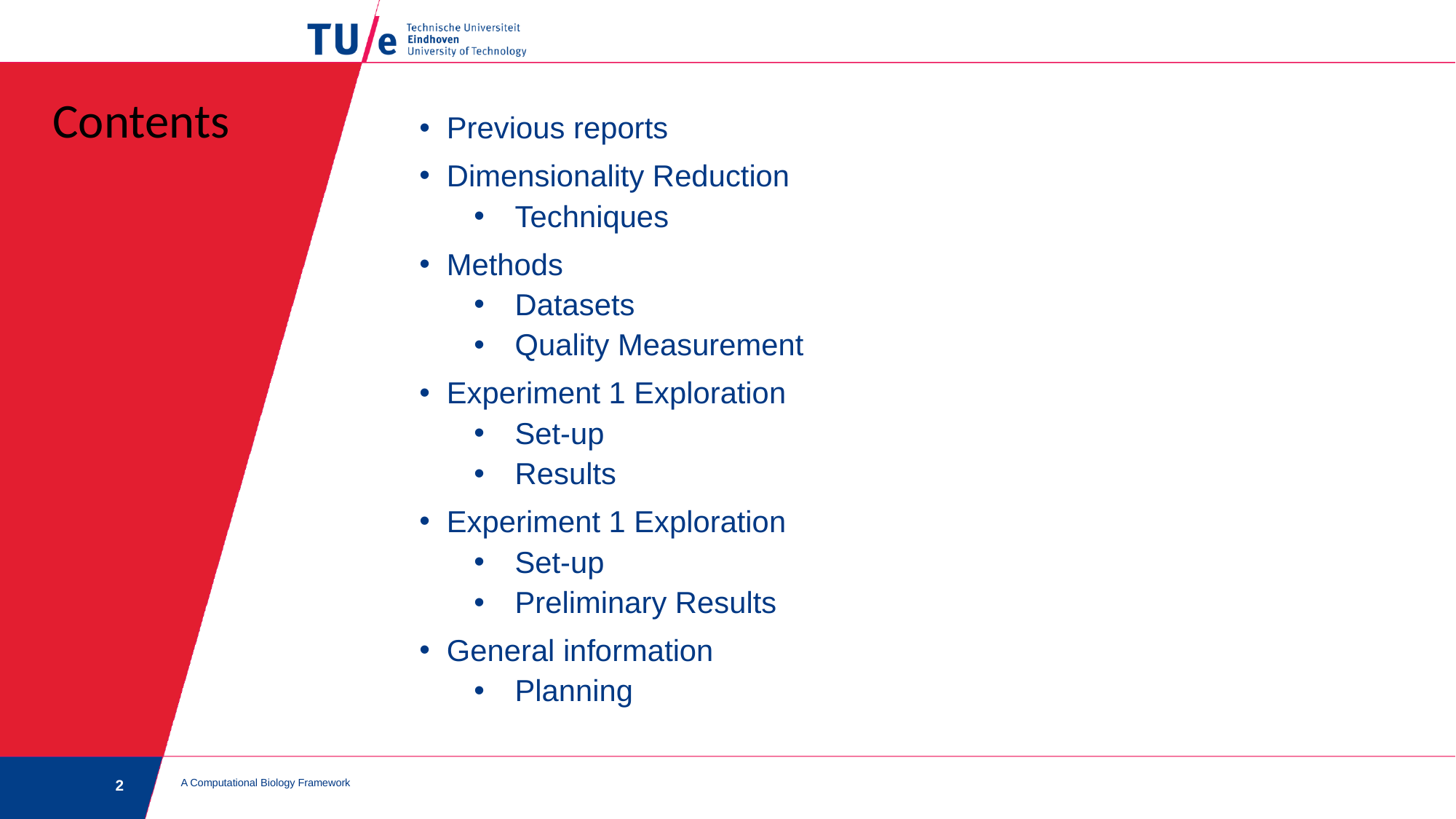

Contents
Previous reports
Dimensionality Reduction
Techniques
Methods
Datasets
Quality Measurement
Experiment 1 Exploration
Set-up
Results
Experiment 1 Exploration
Set-up
Preliminary Results
General information
Planning

A Computational Biology Framework